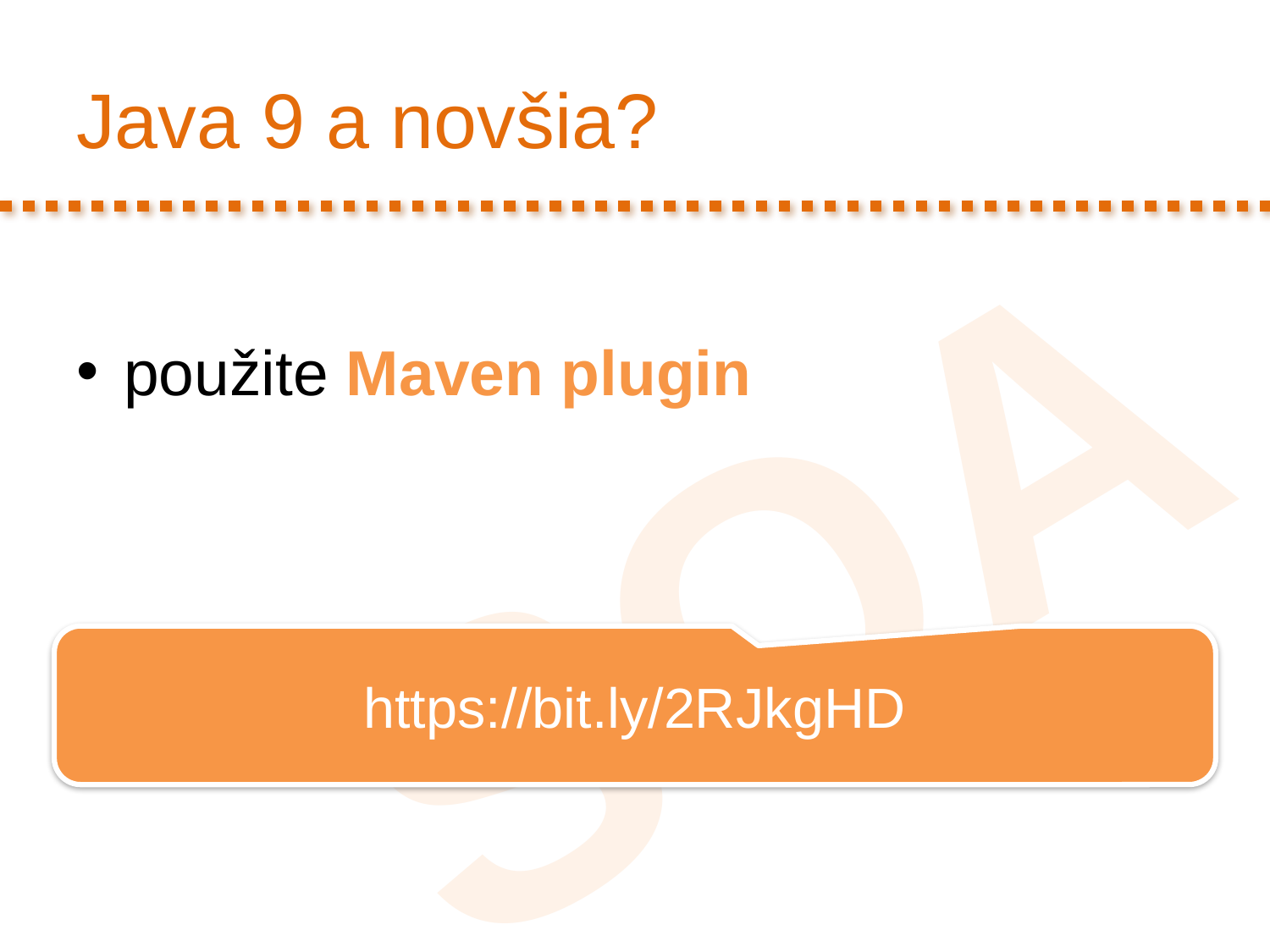

# Java 9 a novšia?
použite Maven plugin
https://bit.ly/2RJkgHD